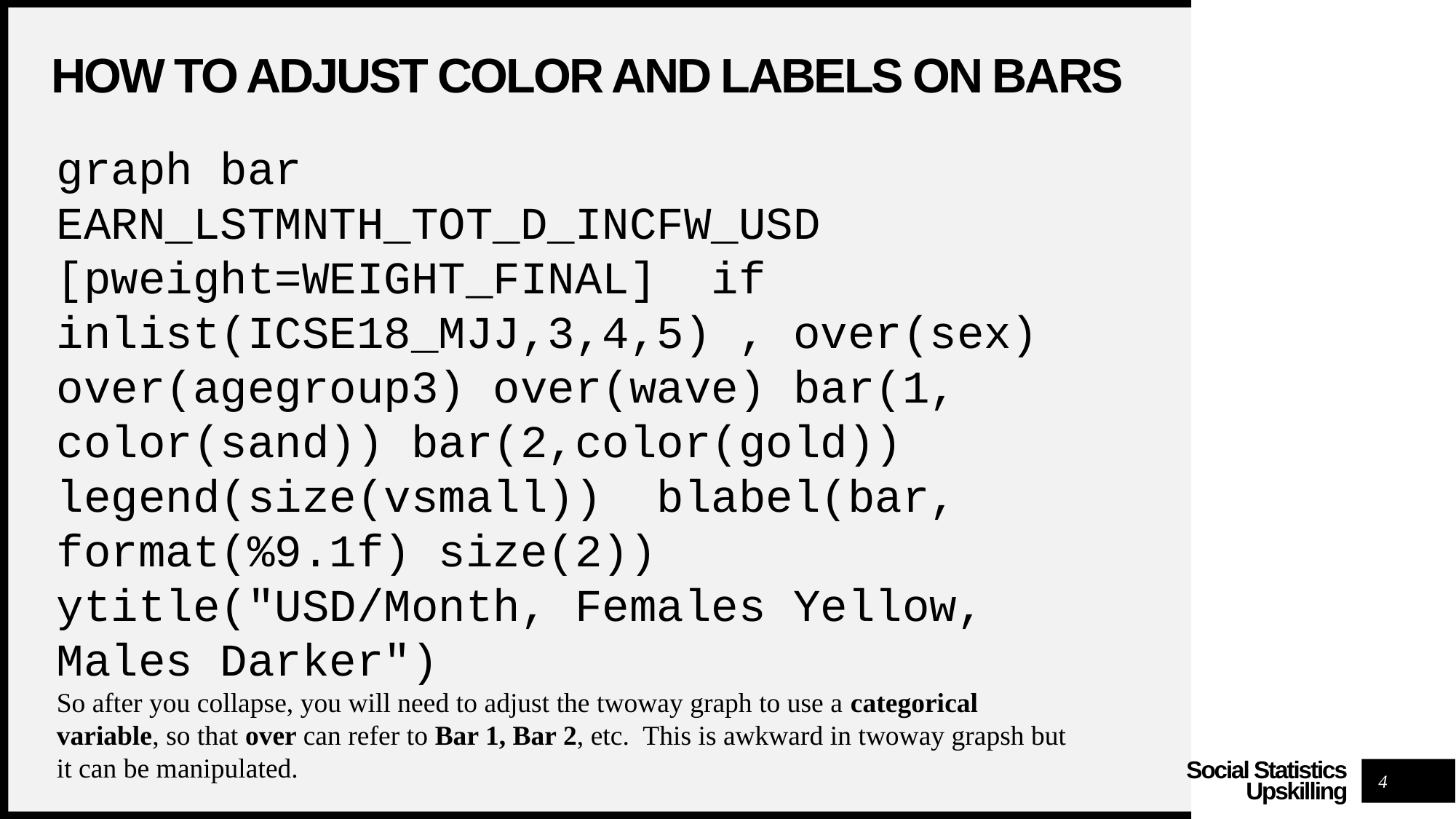

# How to adjust color and labels on bars
graph bar  EARN_LSTMNTH_TOT_D_INCFW_USD [pweight=WEIGHT_FINAL]  if inlist(ICSE18_MJJ,3,4,5) , over(sex) over(agegroup3) over(wave) bar(1, color(sand)) bar(2,color(gold)) legend(size(vsmall))  blabel(bar, format(%9.1f) size(2)) ytitle("USD/Month, Females Yellow, Males Darker")
So after you collapse, you will need to adjust the twoway graph to use a categorical variable, so that over can refer to Bar 1, Bar 2, etc.  This is awkward in twoway grapsh but it can be manipulated.
4